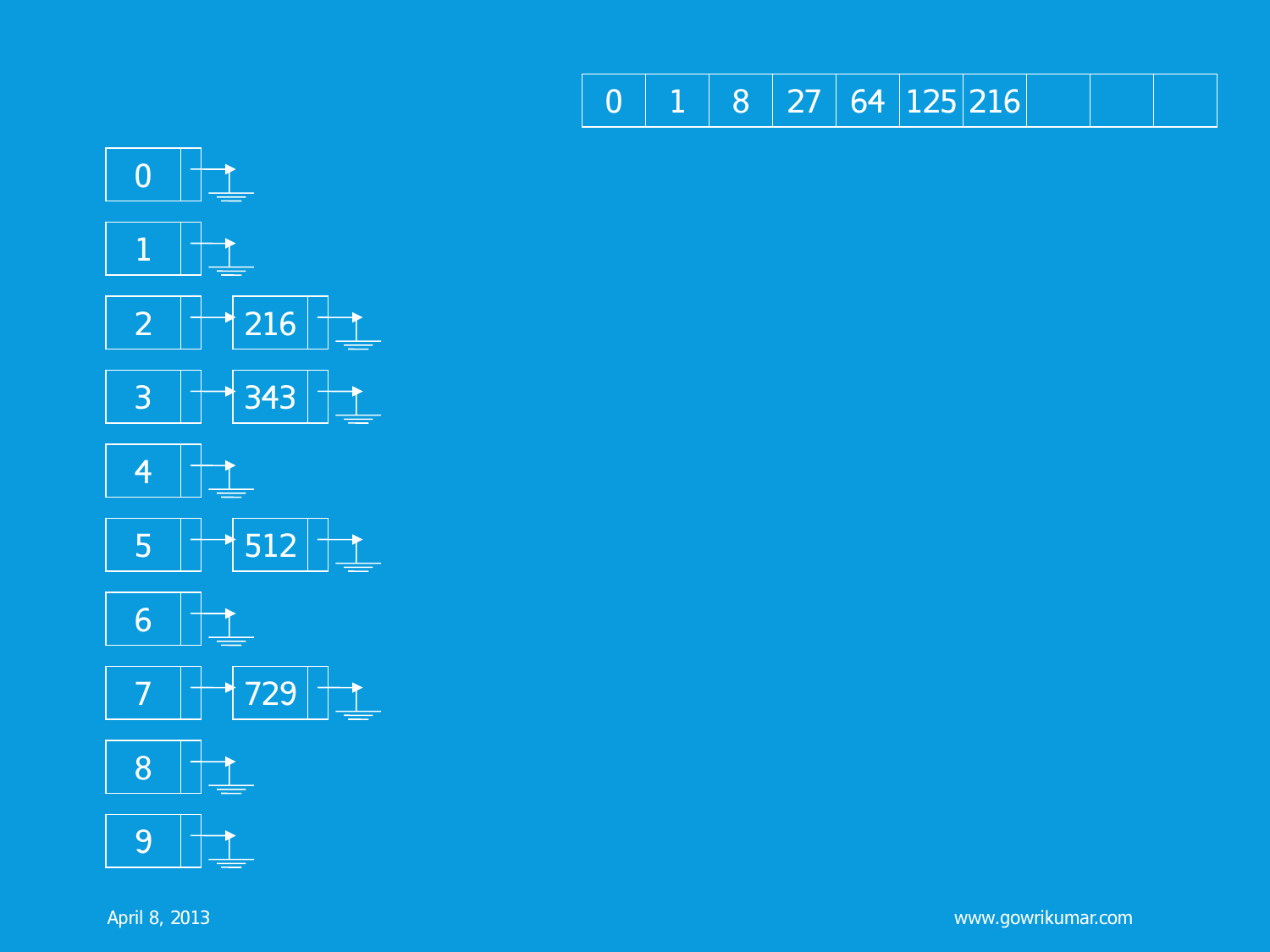

0
1
8
27
64
125
216

0

1

2

216

3

343

4

5

512

6

7

729

8

9

April 8, 2013
www.gowrikumar.com